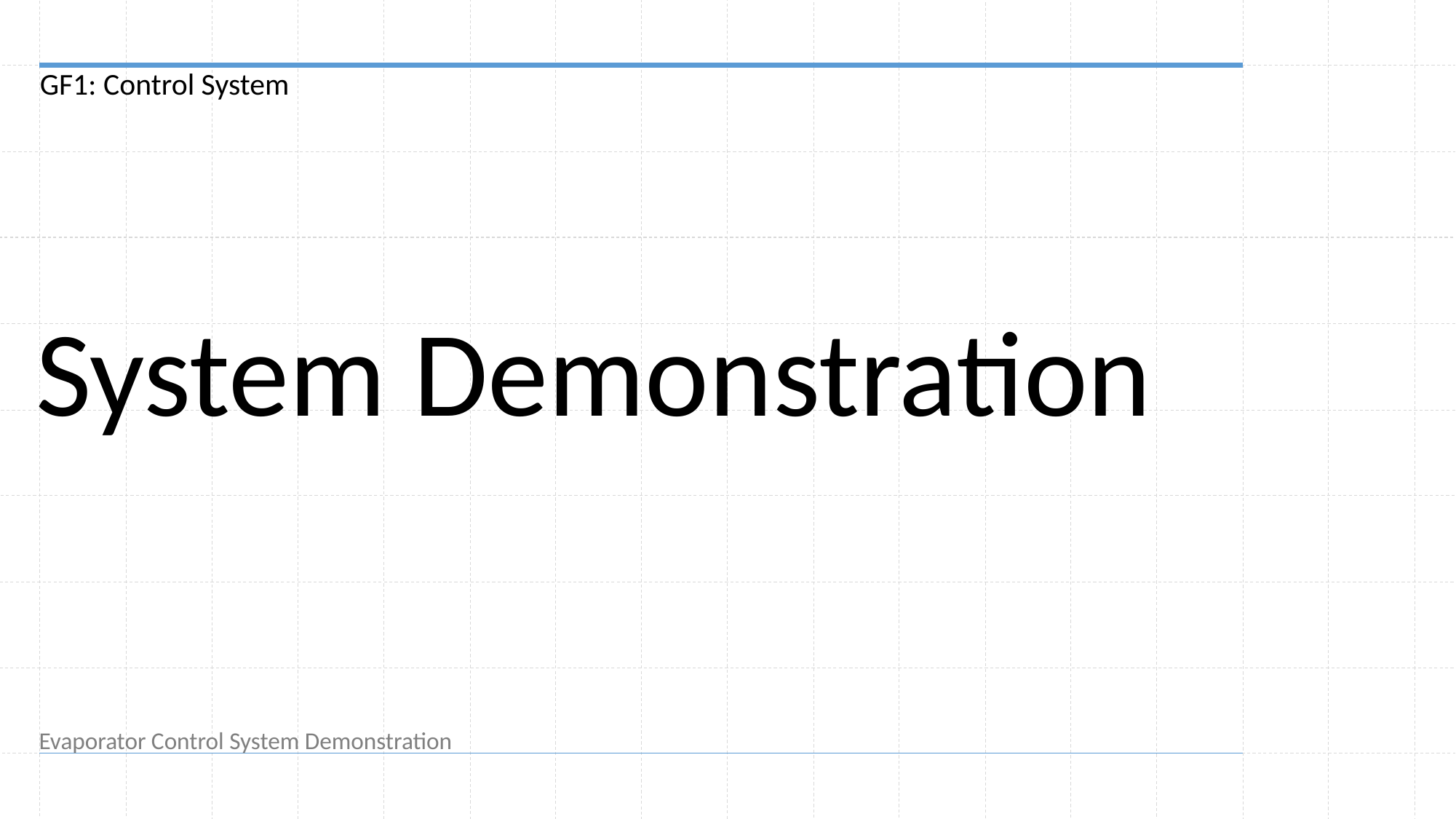

GF1: Control System
System Demonstration
# Evaporator Control System Demonstration